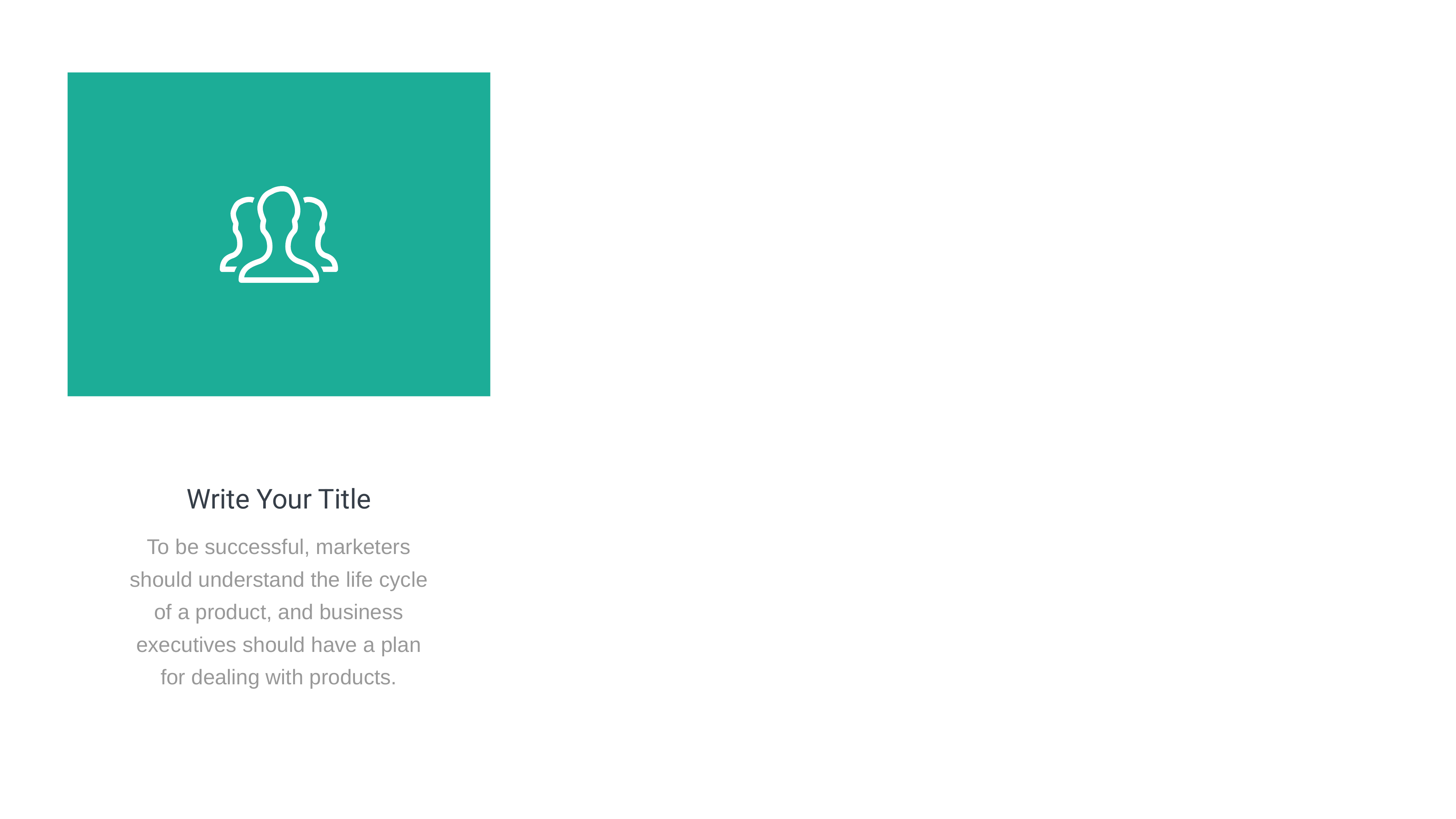

Write Your Title
To be successful, marketers should understand the life cycle of a product, and business executives should have a plan for dealing with products.